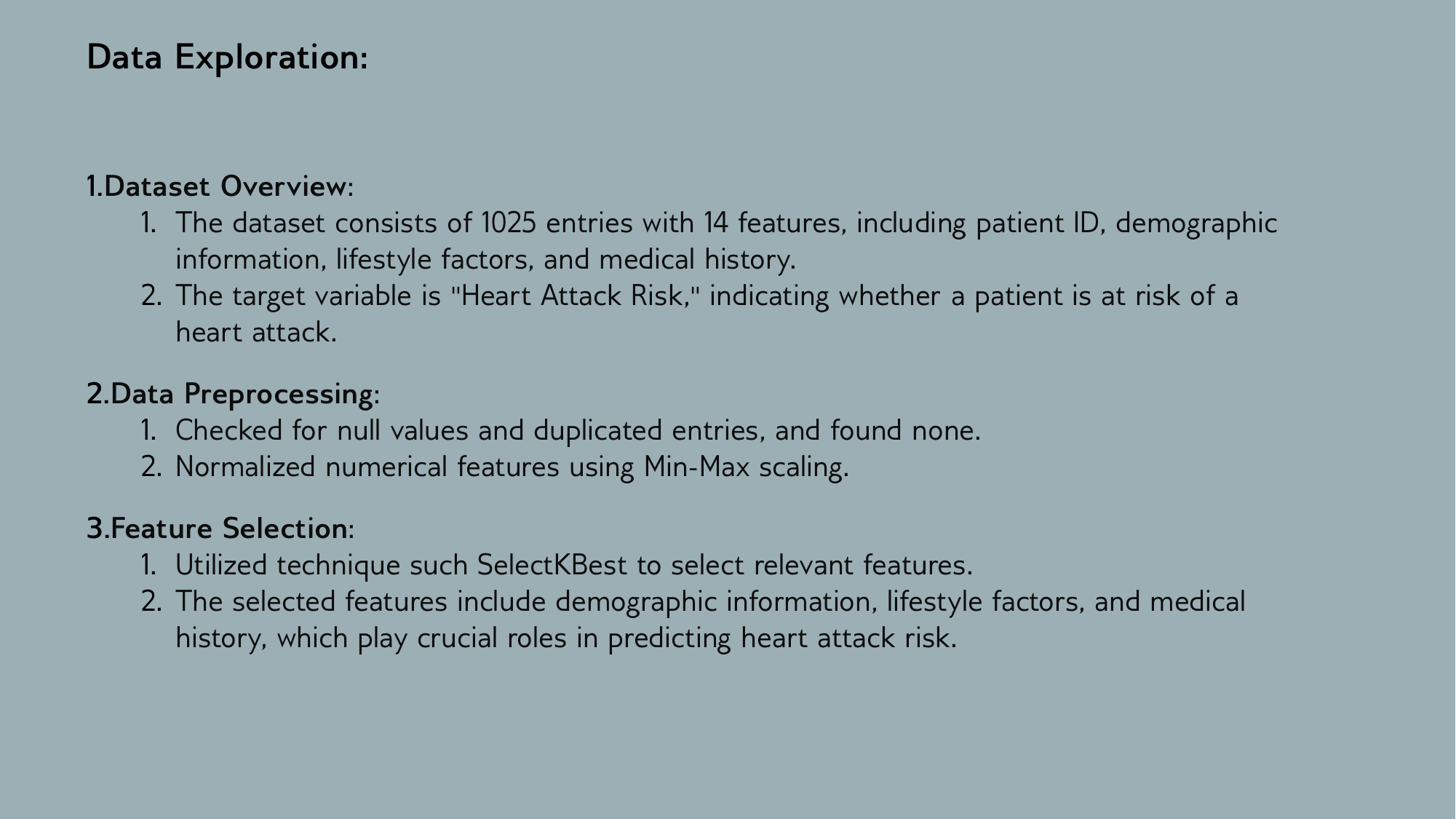

Data Exploration:
Dataset Overview:
The dataset consists of 1025 entries with 14 features, including patient ID, demographic information, lifestyle factors, and medical history.
The target variable is "Heart Attack Risk," indicating whether a patient is at risk of a heart attack.

Data Preprocessing:
Checked for null values and duplicated entries, and found none.
Normalized numerical features using Min-Max scaling.

Feature Selection:
Utilized technique such SelectKBest to select relevant features.
The selected features include demographic information, lifestyle factors, and medical history, which play crucial roles in predicting heart attack risk.